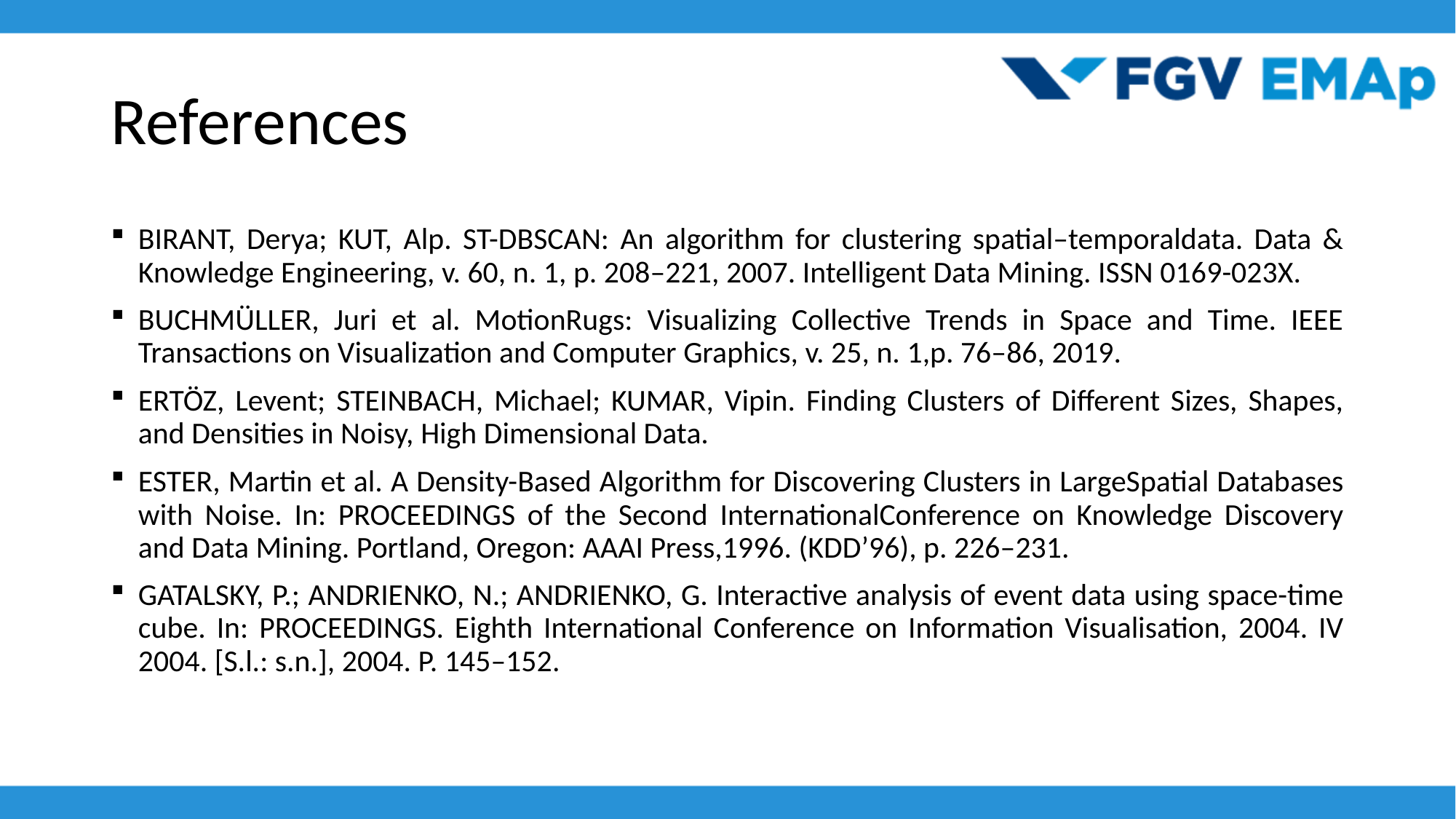

# References
BIRANT, Derya; KUT, Alp. ST-DBSCAN: An algorithm for clustering spatial–temporaldata. Data & Knowledge Engineering, v. 60, n. 1, p. 208–221, 2007. Intelligent Data Mining. ISSN 0169-023X.
BUCHMÜLLER, Juri et al. MotionRugs: Visualizing Collective Trends in Space and Time. IEEE Transactions on Visualization and Computer Graphics, v. 25, n. 1,p. 76–86, 2019.
ERTÖZ, Levent; STEINBACH, Michael; KUMAR, Vipin. Finding Clusters of Different Sizes, Shapes, and Densities in Noisy, High Dimensional Data.
ESTER, Martin et al. A Density-Based Algorithm for Discovering Clusters in LargeSpatial Databases with Noise. In: PROCEEDINGS of the Second InternationalConference on Knowledge Discovery and Data Mining. Portland, Oregon: AAAI Press,1996. (KDD’96), p. 226–231.
GATALSKY, P.; ANDRIENKO, N.; ANDRIENKO, G. Interactive analysis of event data using space-time cube. In: PROCEEDINGS. Eighth International Conference on Information Visualisation, 2004. IV 2004. [S.l.: s.n.], 2004. P. 145–152.